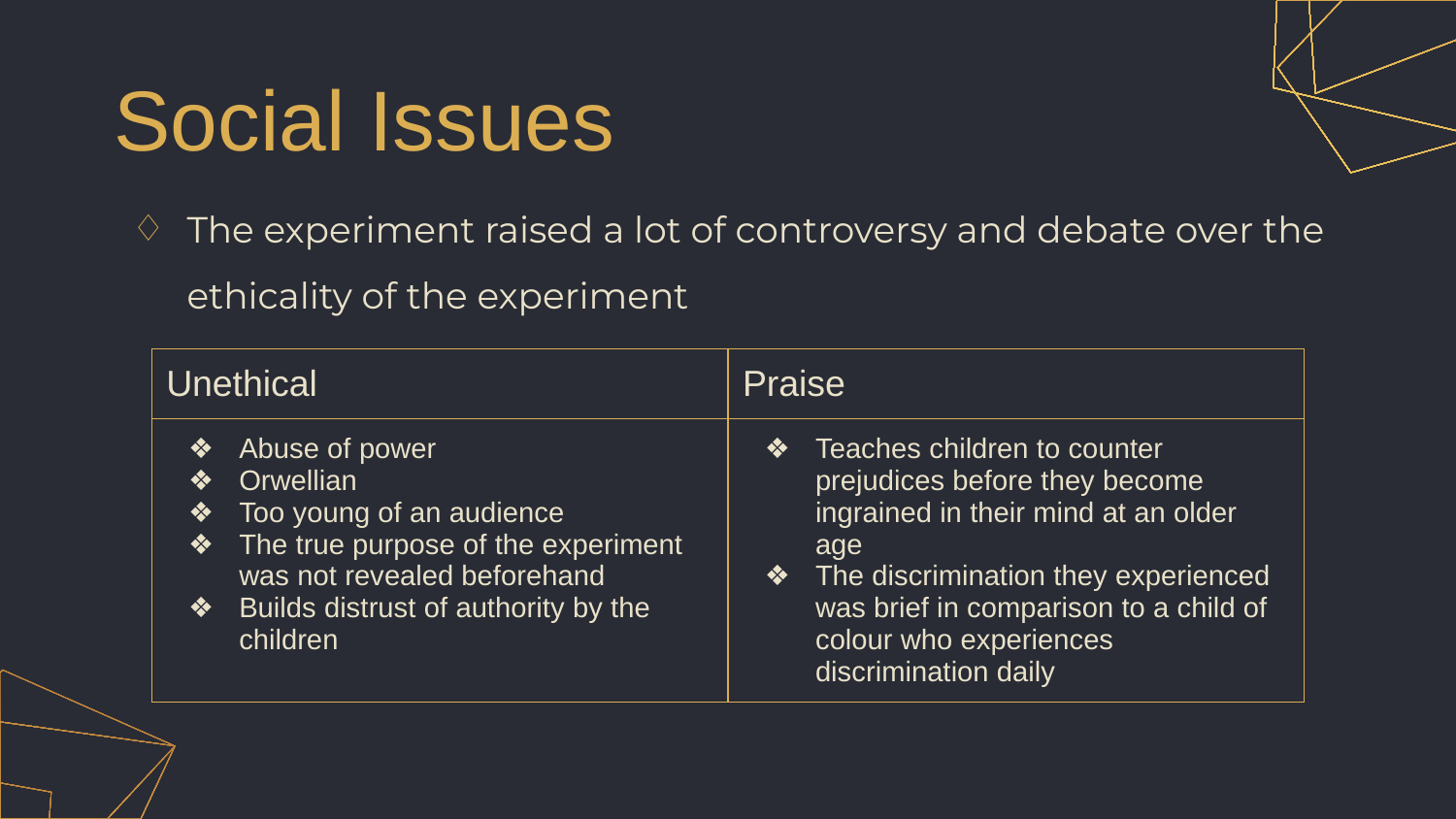

# Social Issues
The experiment raised a lot of controversy and debate over the ethicality of the experiment

| Unethical | Praise |
| --- | --- |
| Abuse of power Orwellian Too young of an audience The true purpose of the experiment was not revealed beforehand Builds distrust of authority by the children | Teaches children to counter prejudices before they become ingrained in their mind at an older age The discrimination they experienced was brief in comparison to a child of colour who experiences discrimination daily |